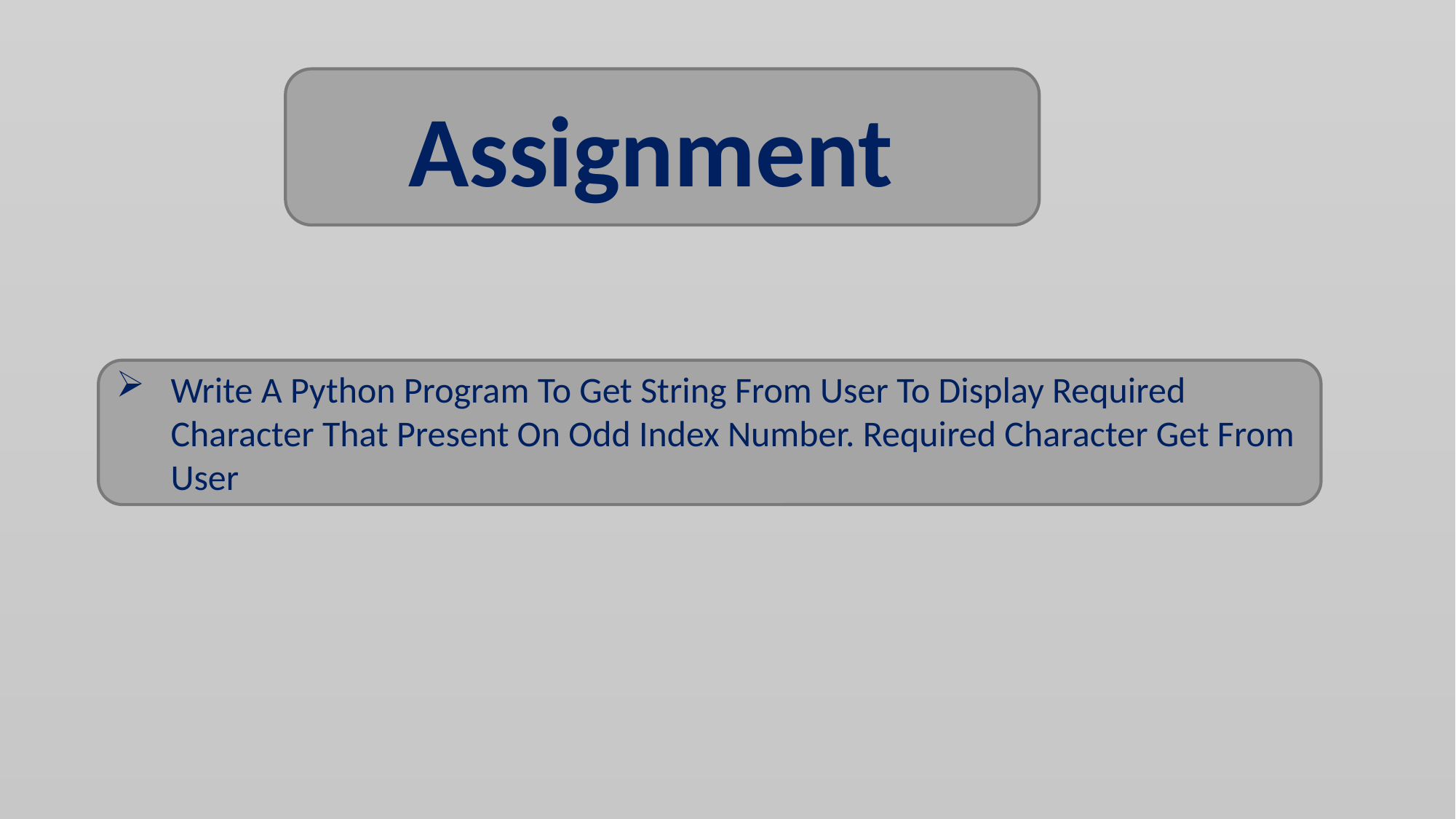

Assignment
Write A Python Program To Get String From User To Display Required Character That Present On Odd Index Number. Required Character Get From User